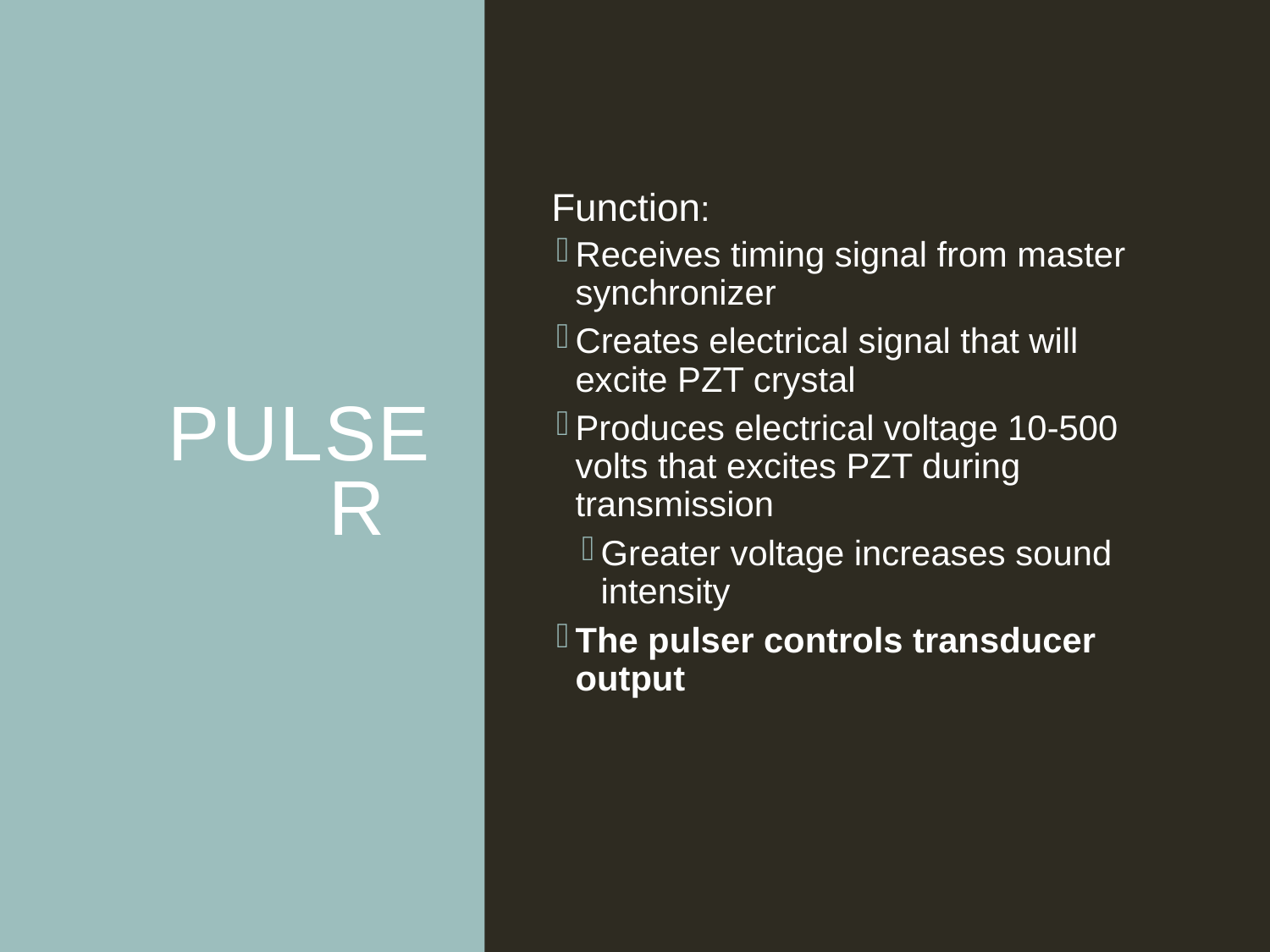

# Pulser
Function:
Receives timing signal from master synchronizer
Creates electrical signal that will excite PZT crystal
Produces electrical voltage 10-500 volts that excites PZT during transmission
Greater voltage increases sound intensity
The pulser controls transducer output